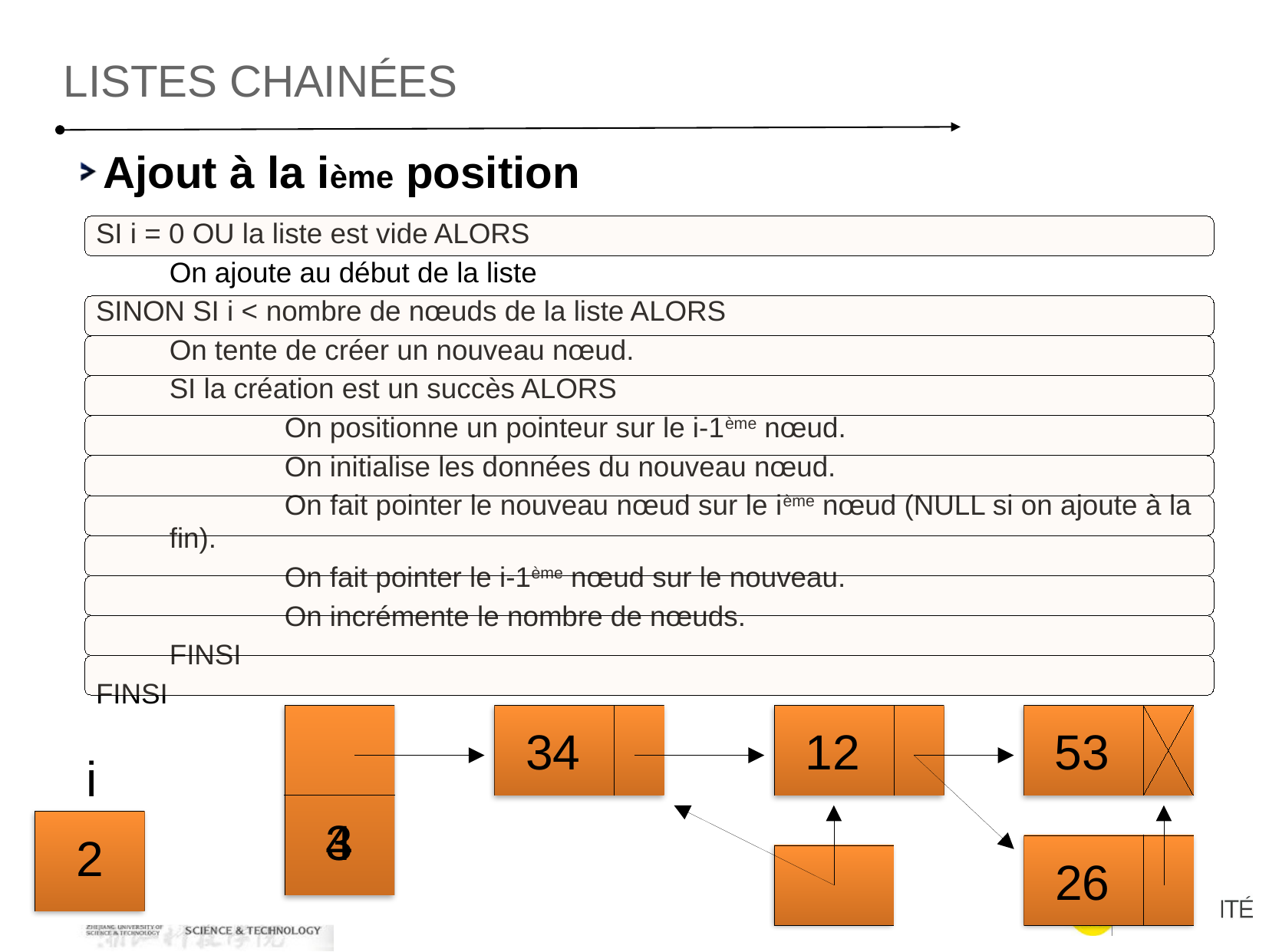

listes chainées
Ajout à la ième position

SI i = 0 OU la liste est vide ALORS
	On ajoute au début de la liste
SINON SI i < nombre de nœuds de la liste ALORS
	On tente de créer un nouveau nœud.
	SI la création est un succès ALORS
		On positionne un pointeur sur le i-1ème nœud.
		On initialise les données du nouveau nœud.
		On fait pointer le nouveau nœud sur le ième nœud (NULL si on ajoute à la fin).
		On fait pointer le i-1ème nœud sur le nouveau.
		On incrémente le nombre de nœuds.
	FINSI
FINSI

34
12
53
i
3
4

2

26